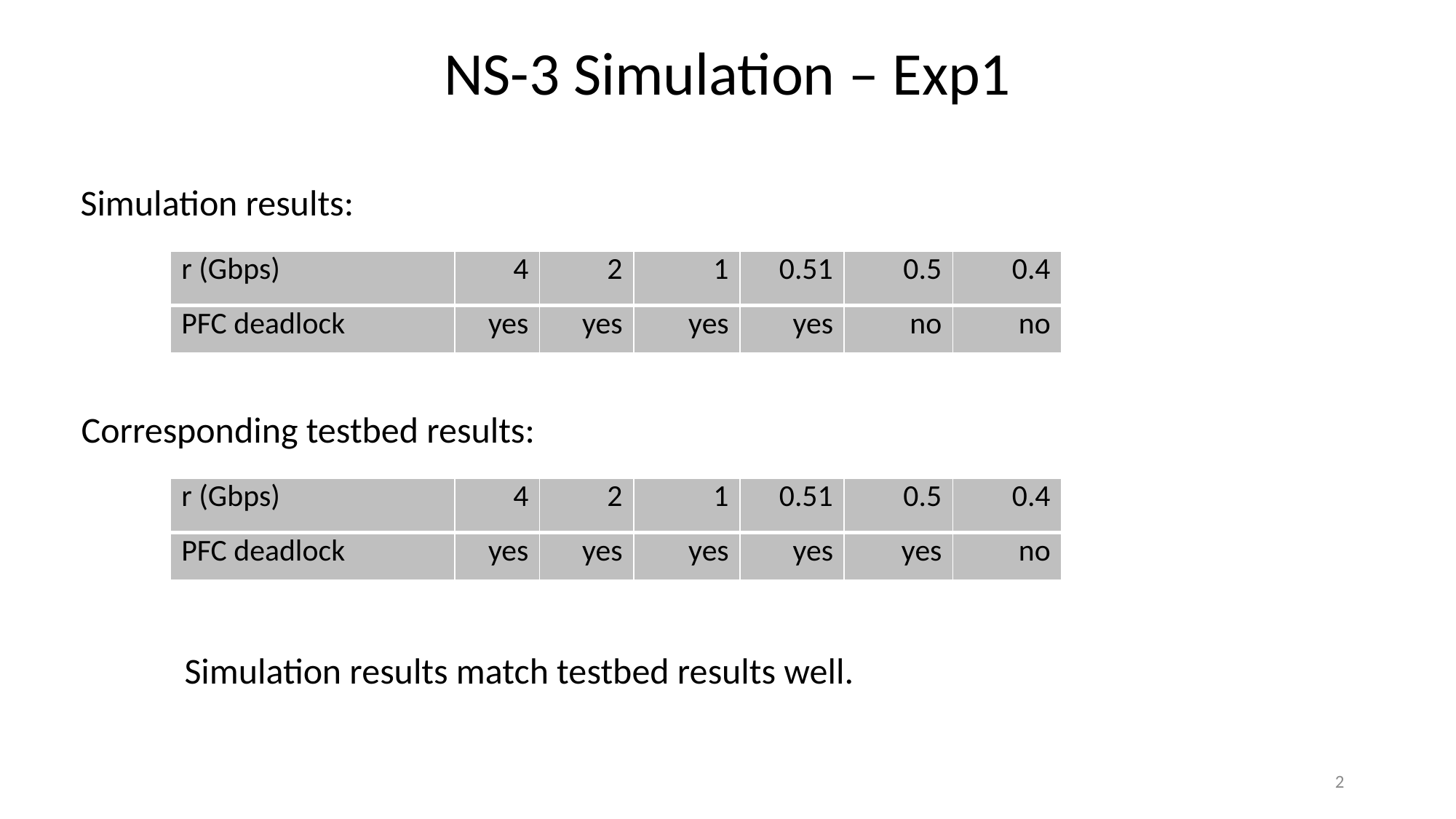

NS-3 Simulation – Exp1
Simulation results:
| r (Gbps) | 4 | 2 | 1 | 0.51 | 0.5 | 0.4 |
| --- | --- | --- | --- | --- | --- | --- |
| PFC deadlock | yes | yes | yes | yes | no | no |
Corresponding testbed results:
| r (Gbps) | 4 | 2 | 1 | 0.51 | 0.5 | 0.4 |
| --- | --- | --- | --- | --- | --- | --- |
| PFC deadlock | yes | yes | yes | yes | yes | no |
Simulation results match testbed results well.
2